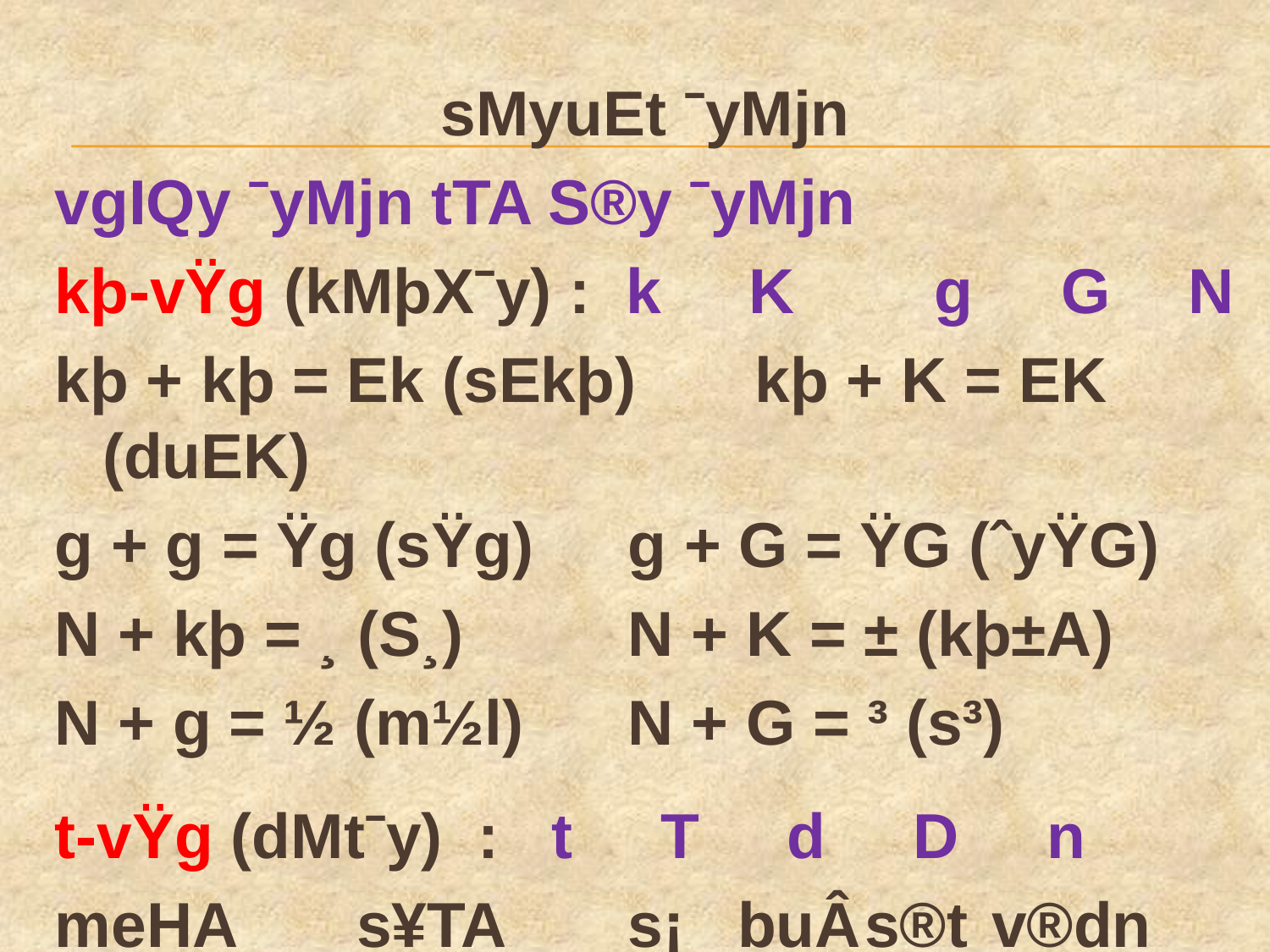

#
sMyuEt ˉyMjn
vgIQy ˉyMjn tTA S®y ˉyMjn
kþ-vŸg (kMþXˉy) :  k     K	    g	    G	    N
kþ + kþ = Ek (sEkþ)	 kþ + K = EK (duEK)
g + g = Ÿg (sŸg)	 g + G = ŸG (ˆyŸG)
N + kþ = ¸ (S¸)		 N + K = ± (kþ±A)
N + g = ½ (m½l) 	 N + G = ³ (s³)

t-vŸg (dMtˉy)  :   t     T     d     D     n
meHA	s¥TA	 s¡	buÂ	s®t	v®dn	 b®Dn   psÚA